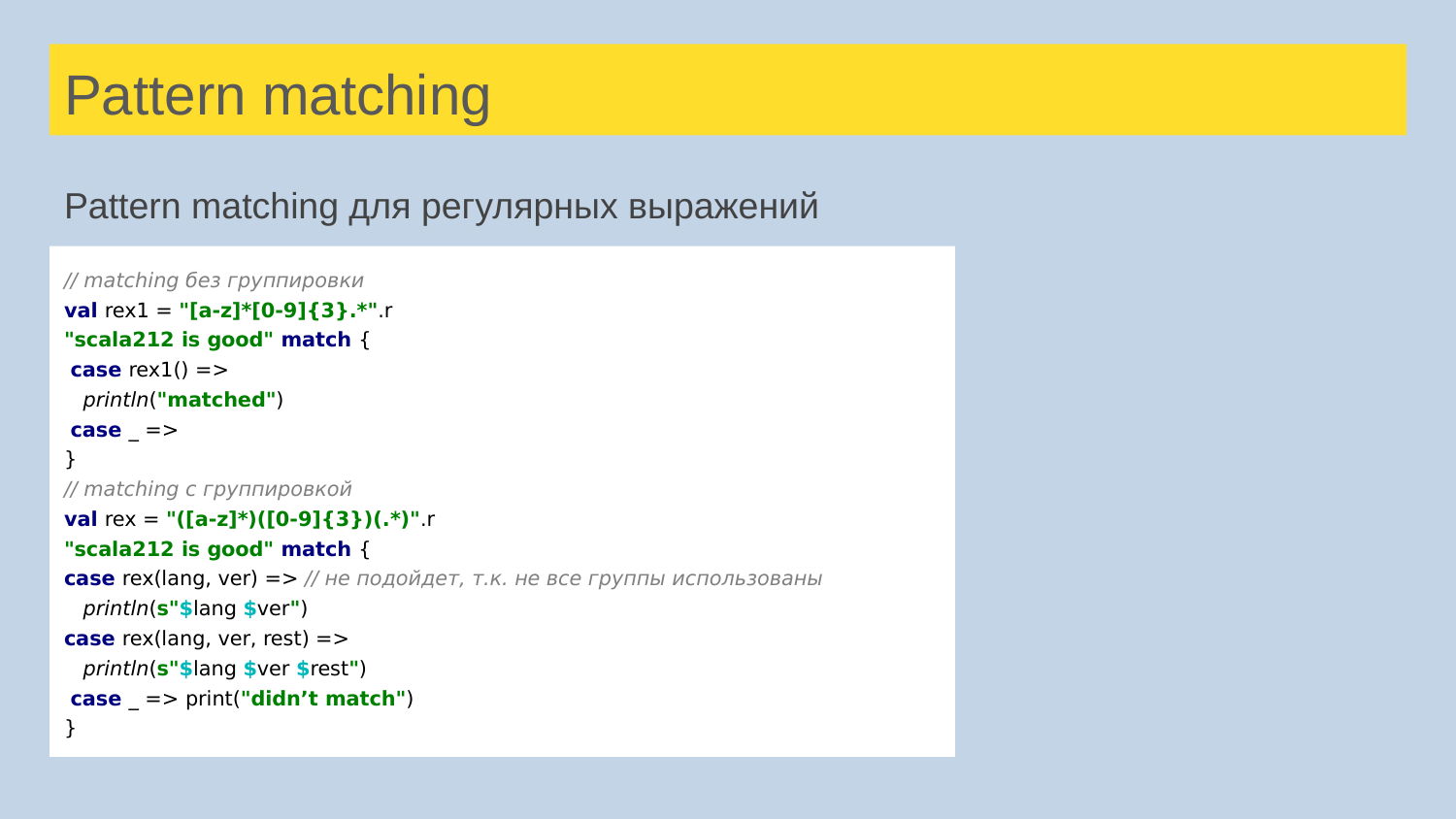

# Pattern matching
Pattern matching для регулярных выражений

// matching без группировки
val rex1 = "[a-z]*[0-9]{3}.*".r
"scala212 is good" match {
 case rex1() =>
   println("matched")
 case _ =>
}
// matching с группировкой
val rex = "([a-z]*)([0-9]{3})(.*)".r
"scala212 is good" match {
case rex(lang, ver) => // не подойдет, т.к. не все группы использованы
   println(s"$lang $ver")
case rex(lang, ver, rest) =>
   println(s"$lang $ver $rest")
 case _ => print("didn’t match")
}